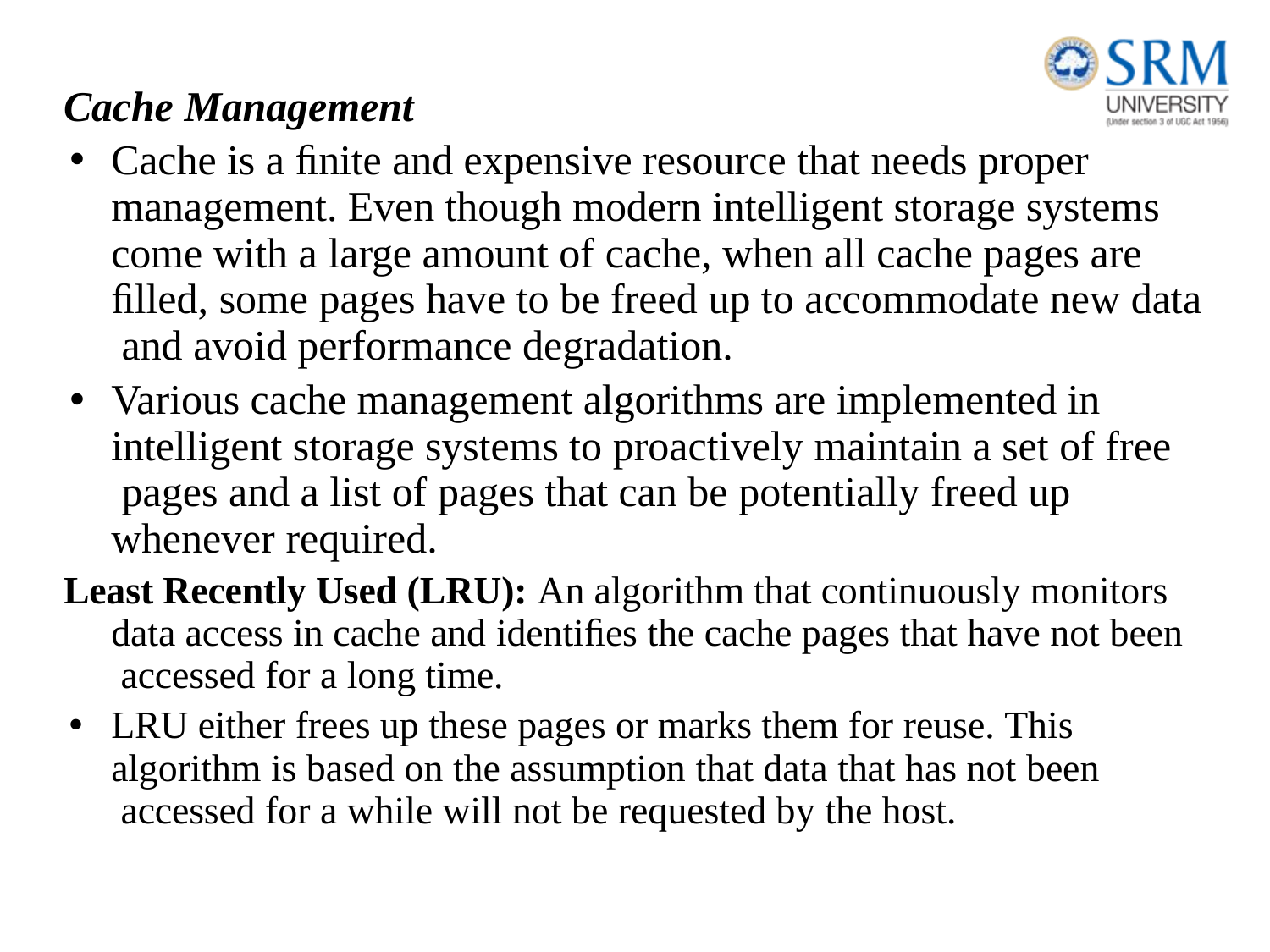

# Cache Management
Cache is a ﬁnite and expensive resource that needs proper  management. Even though modern intelligent storage systems  come with a large amount of cache, when all cache pages are  ﬁlled, some pages have to be freed up to accommodate new data  and avoid performance degradation.
Various cache management algorithms are implemented in  intelligent storage systems to proactively maintain a set of free  pages and a list of pages that can be potentially freed up  whenever required.
Least Recently Used (LRU): An algorithm that continuously monitors  data access in cache and identiﬁes the cache pages that have not been  accessed for a long time.
LRU either frees up these pages or marks them for reuse. This  algorithm is based on the assumption that data that has not been  accessed for a while will not be requested by the host.